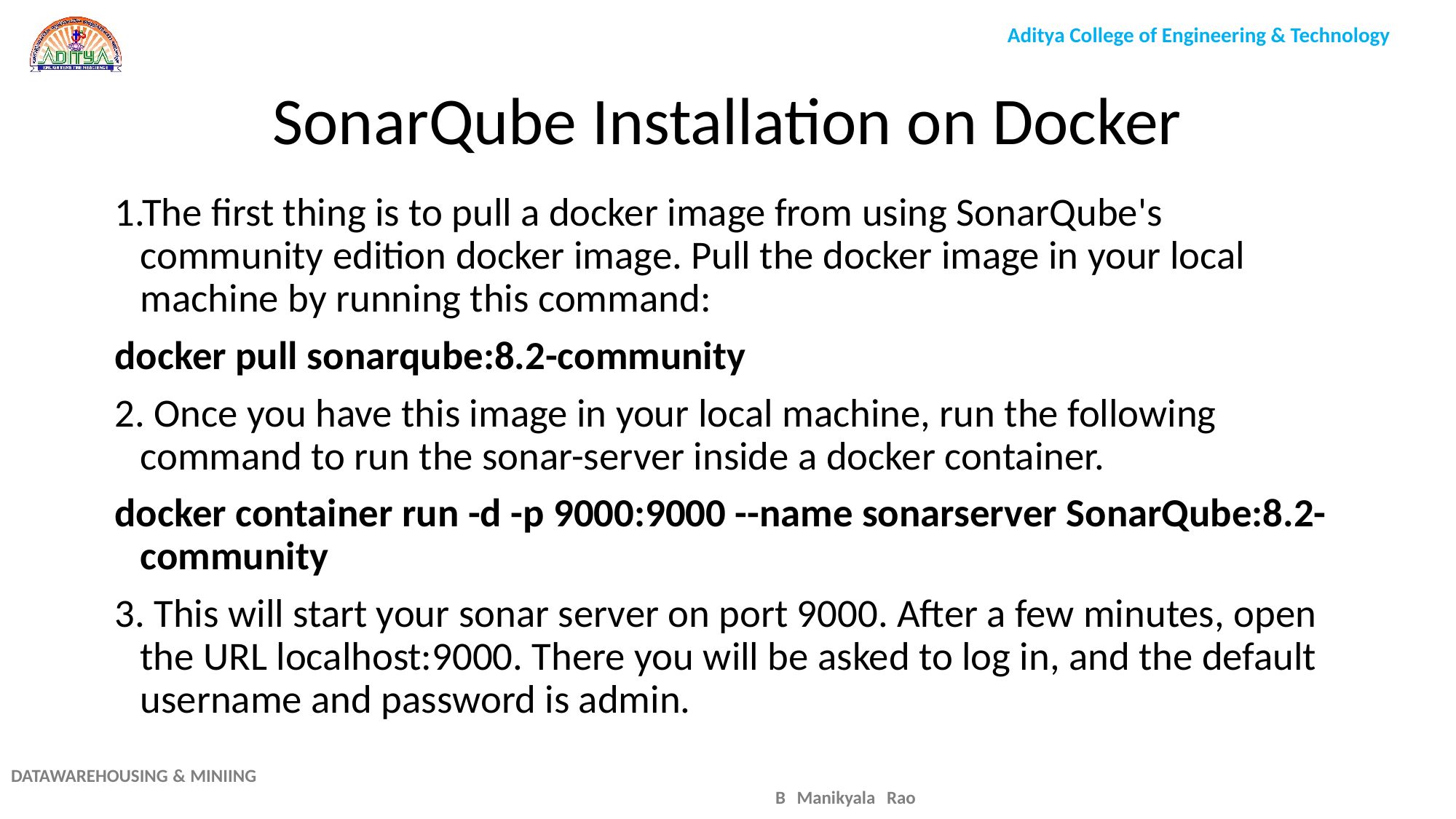

# SonarQube Installation on Docker
1.The first thing is to pull a docker image from using SonarQube's community edition docker image. Pull the docker image in your local machine by running this command:
docker pull sonarqube:8.2-community
2. Once you have this image in your local machine, run the following command to run the sonar-server inside a docker container.
docker container run -d -p 9000:9000 --name sonarserver SonarQube:8.2-community
3. This will start your sonar server on port 9000. After a few minutes, open the URL localhost:9000. There you will be asked to log in, and the default username and password is admin.